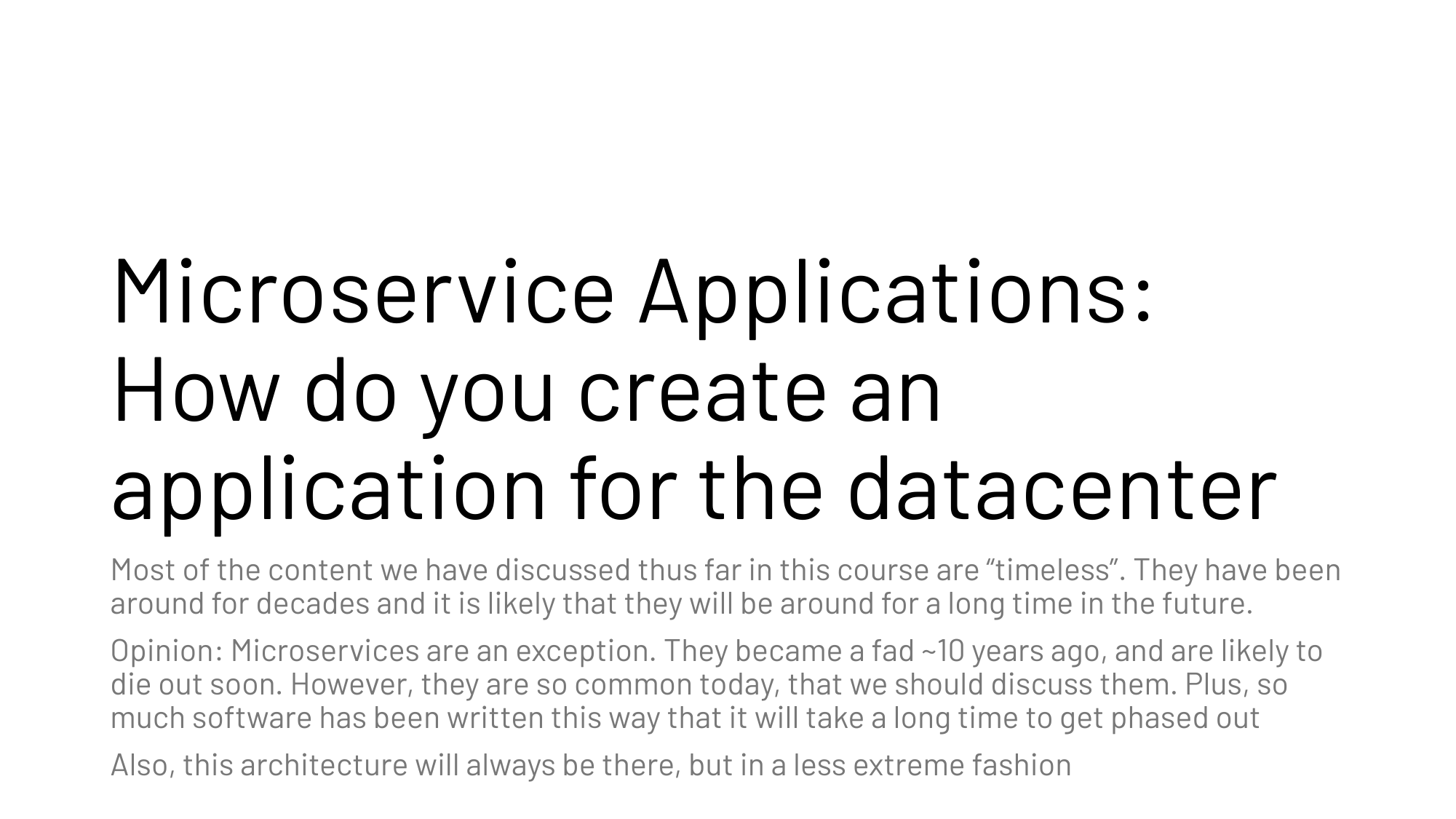

# Microservice Applications: How do you create an application for the datacenter
Most of the content we have discussed thus far in this course are “timeless”. They have been around for decades and it is likely that they will be around for a long time in the future.
Opinion: Microservices are an exception. They became a fad ~10 years ago, and are likely to die out soon. However, they are so common today, that we should discuss them. Plus, so much software has been written this way that it will take a long time to get phased out
Also, this architecture will always be there, but in a less extreme fashion